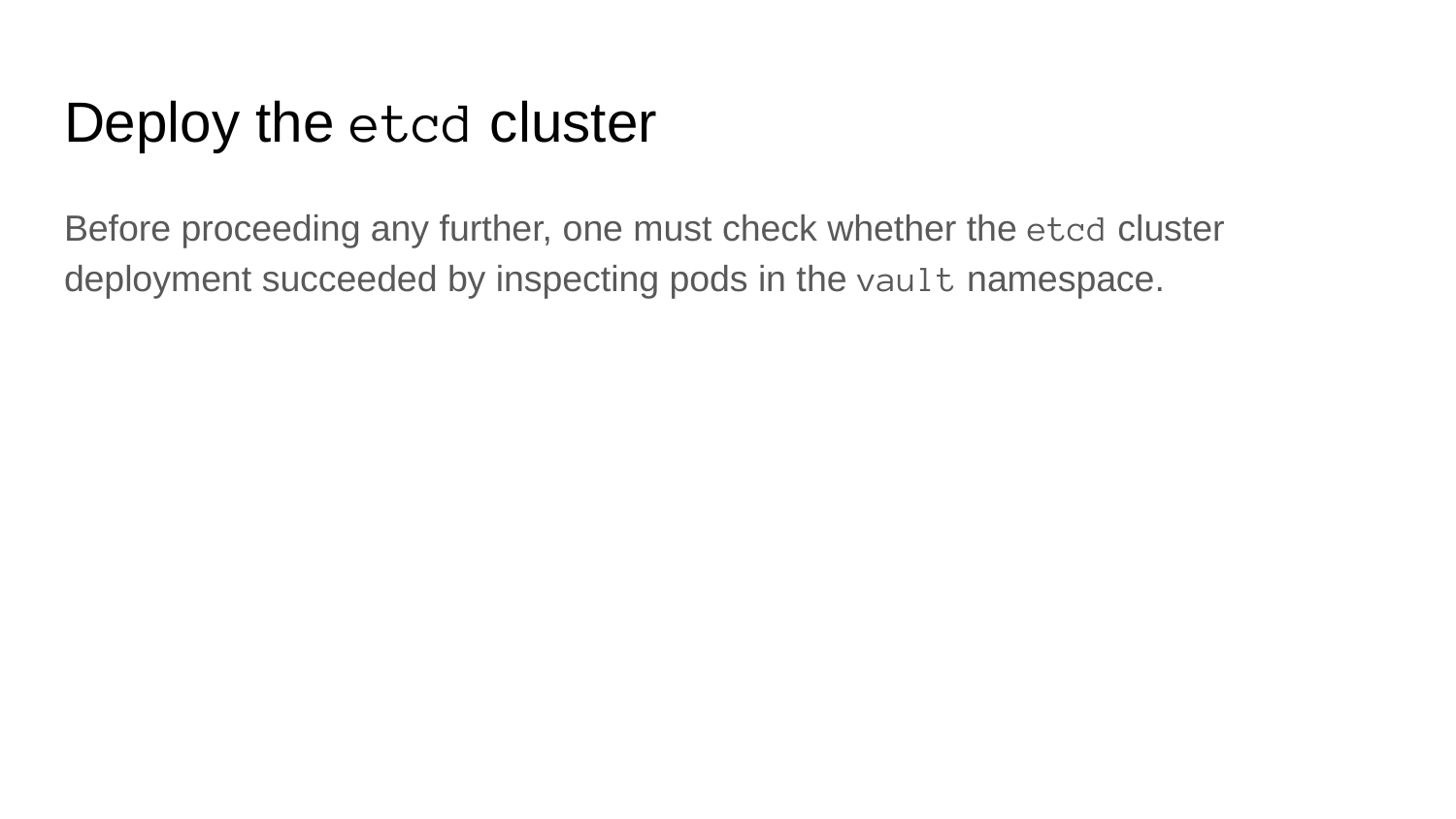

# Deploy the etcd cluster
Before proceeding any further, one must check whether the etcd cluster deployment succeeded by inspecting pods in the vault namespace.